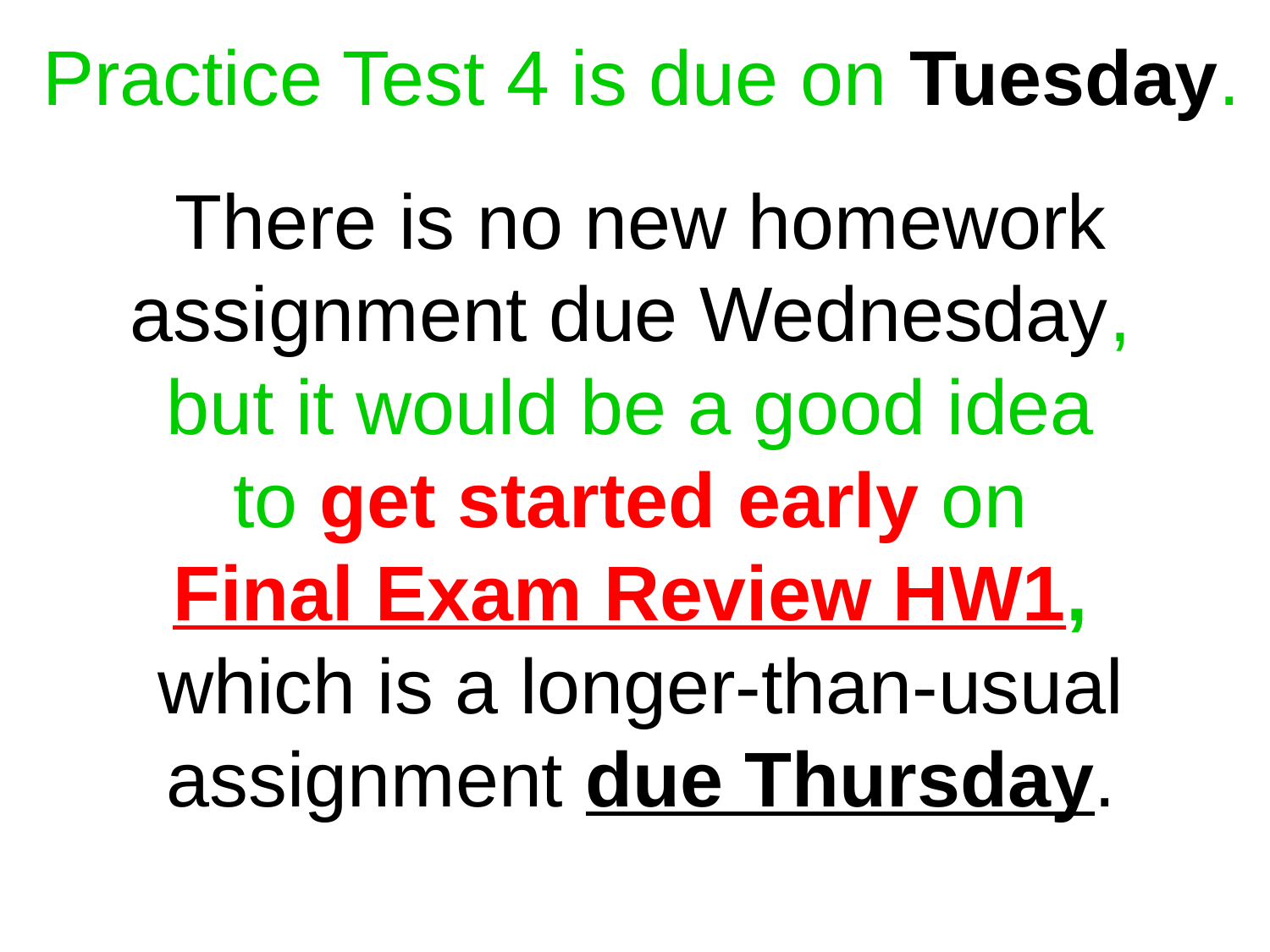

Practice Test 4 is due on Tuesday.

There is no new homework assignment due Wednesday,
but it would be a good idea
to get started early on
Final Exam Review HW1,
which is a longer-than-usual assignment due Thursday.